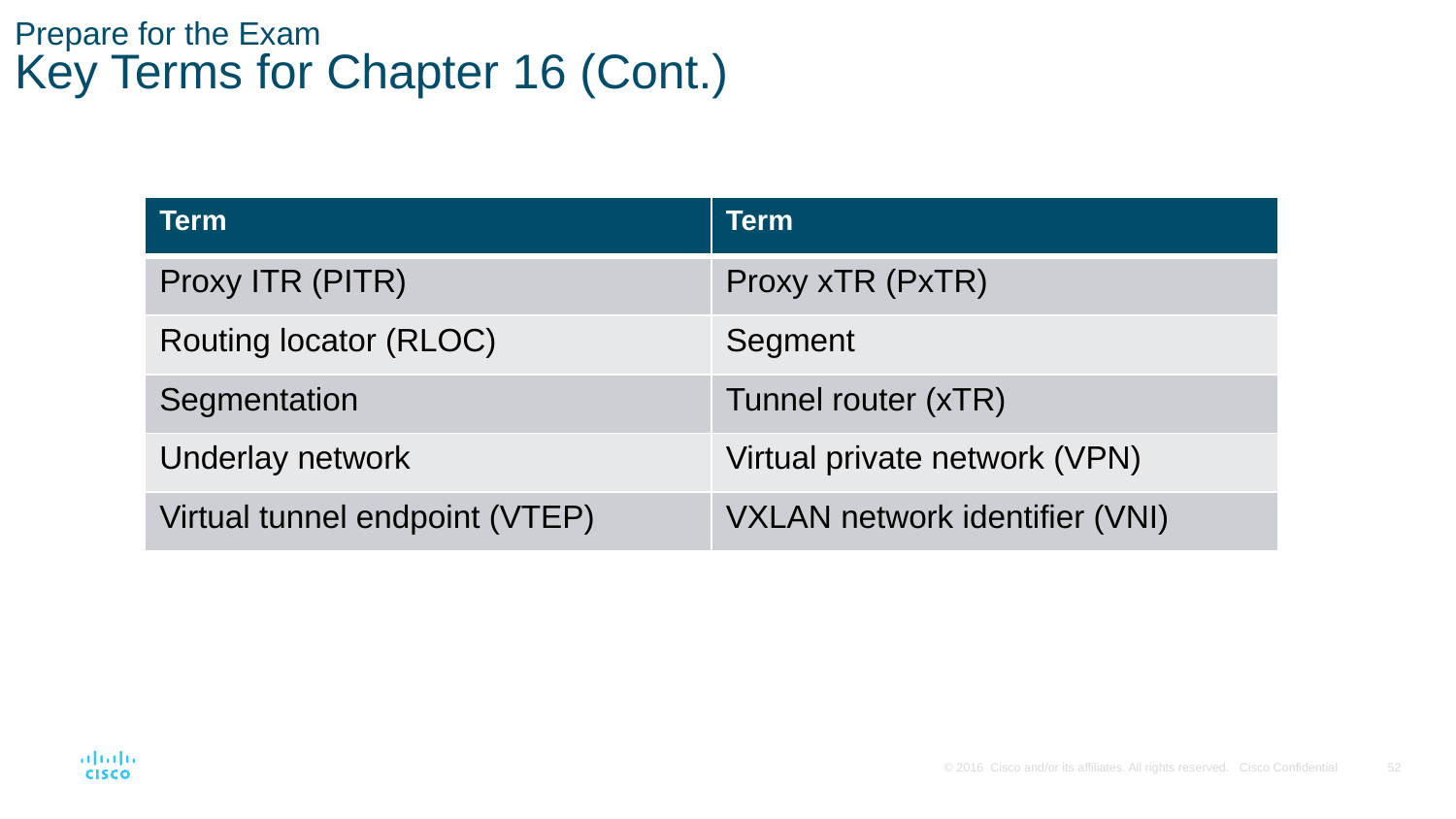

# Prepare for the Exam Key Terms for Chapter 16 (Cont.)
| Term | Term |
| --- | --- |
| Proxy ITR (PITR) | Proxy xTR (PxTR) |
| Routing locator (RLOC) | Segment |
| Segmentation | Tunnel router (xTR) |
| Underlay network | Virtual private network (VPN) |
| Virtual tunnel endpoint (VTEP) | VXLAN network identifier (VNI) |